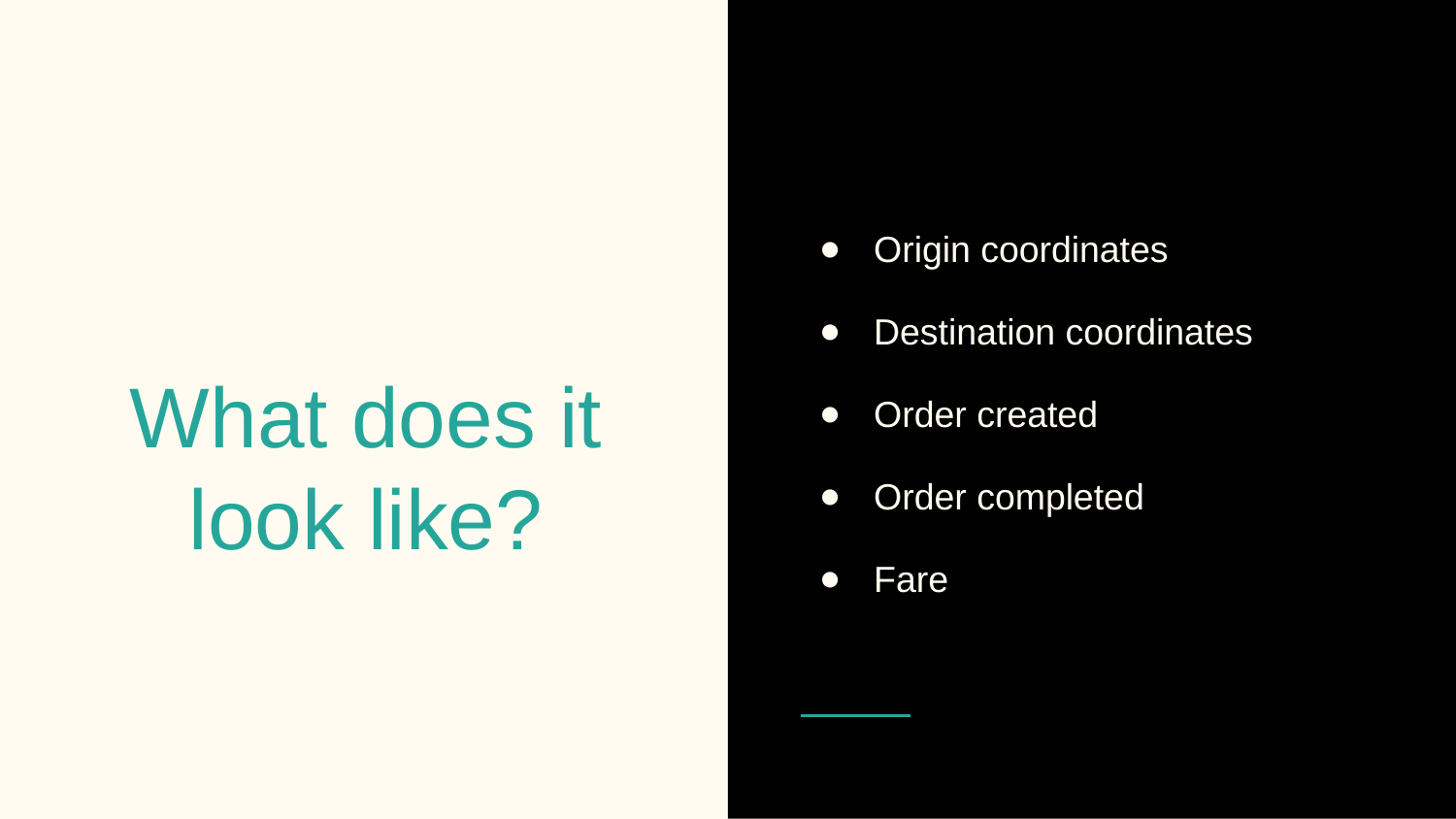

Origin coordinates
Destination coordinates
Order created
Order completed
Fare
# What does it look like?